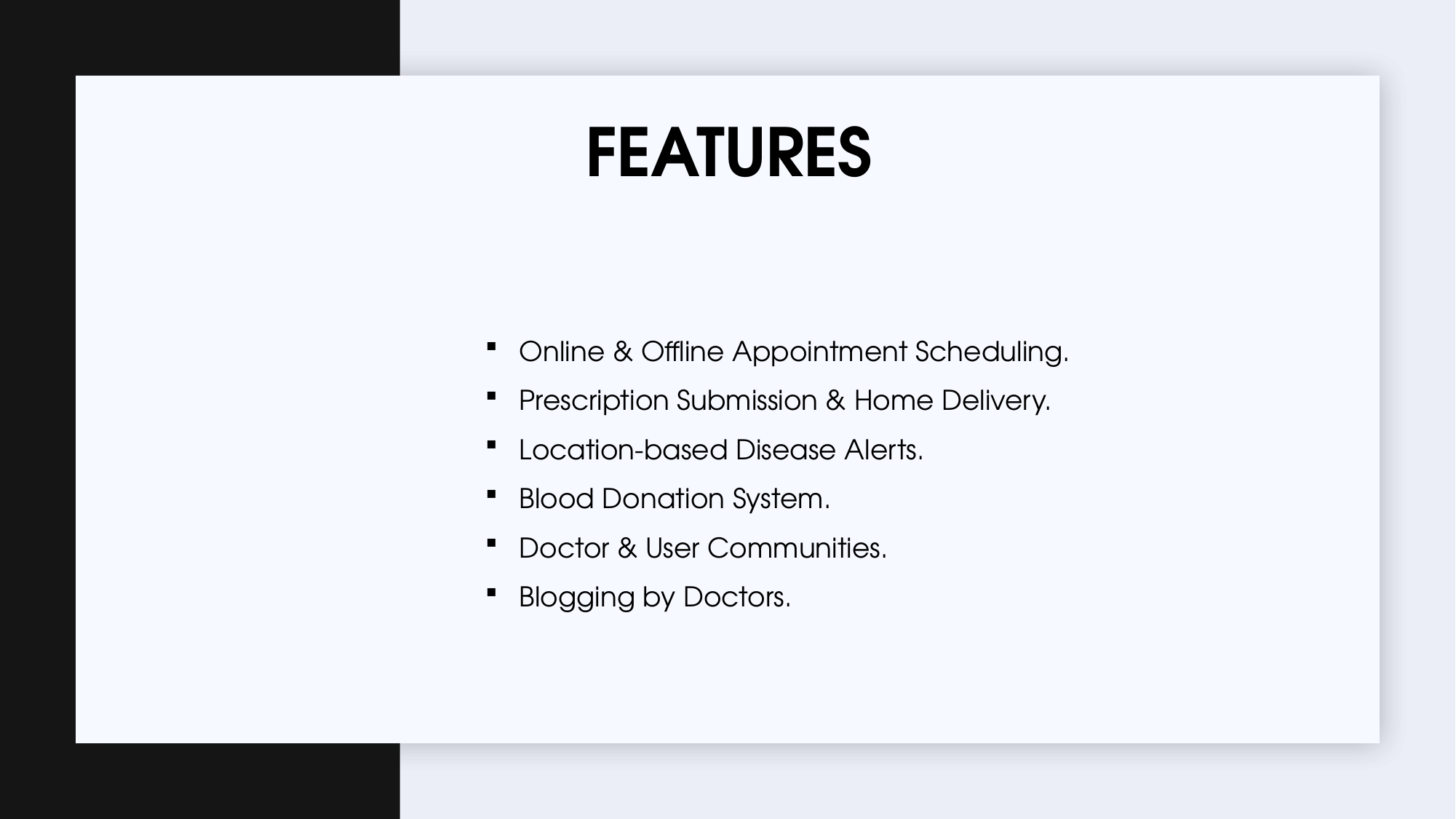

# Features
Online & Offline Appointment Scheduling.
Prescription Submission & Home Delivery.
Location-based Disease Alerts.
Blood Donation System.
Doctor & User Communities.
Blogging by Doctors.